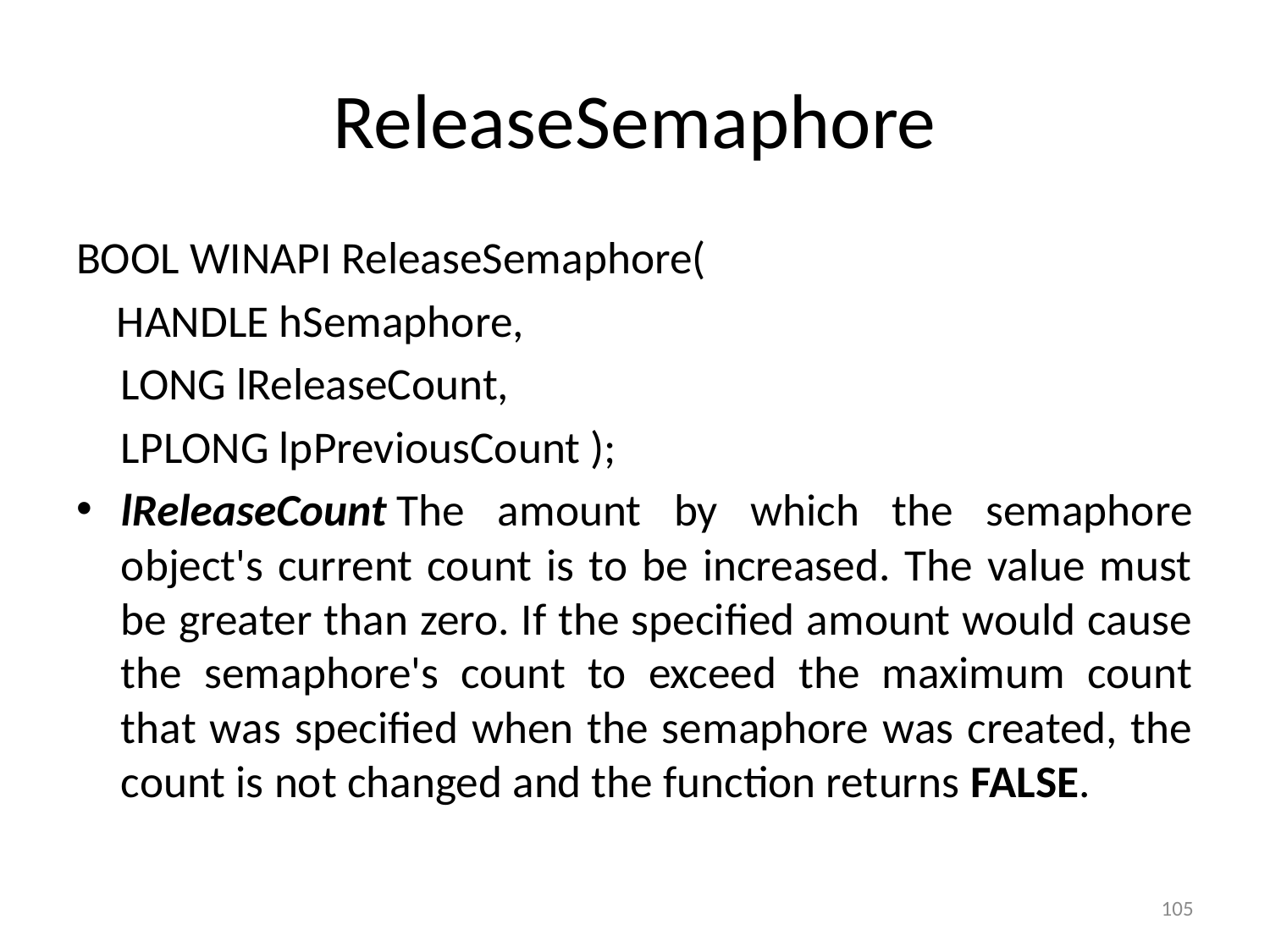

# ReleaseSemaphore
BOOL WINAPI ReleaseSemaphore(
    HANDLE hSemaphore,
	LONG lReleaseCount,
	LPLONG lpPreviousCount );
lReleaseCount The amount by which the semaphore object's current count is to be increased. The value must be greater than zero. If the specified amount would cause the semaphore's count to exceed the maximum count that was specified when the semaphore was created, the count is not changed and the function returns FALSE.

105